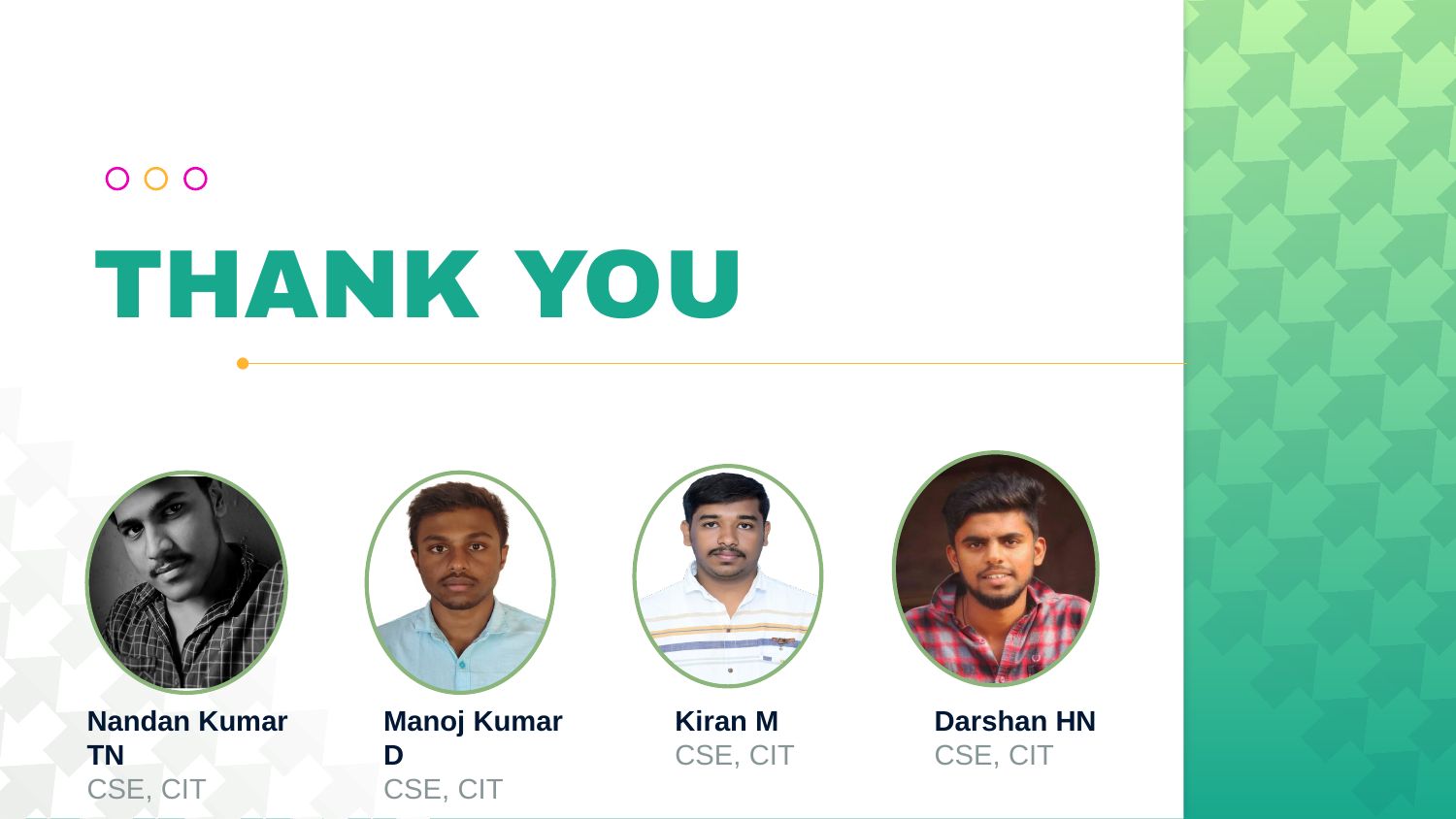

THANK YOU

Nandan Kumar TN
CSE, CIT

Manoj Kumar D
CSE, CIT

  Kiran M
  CSE, CIT

Darshan HN
CSE, CIT